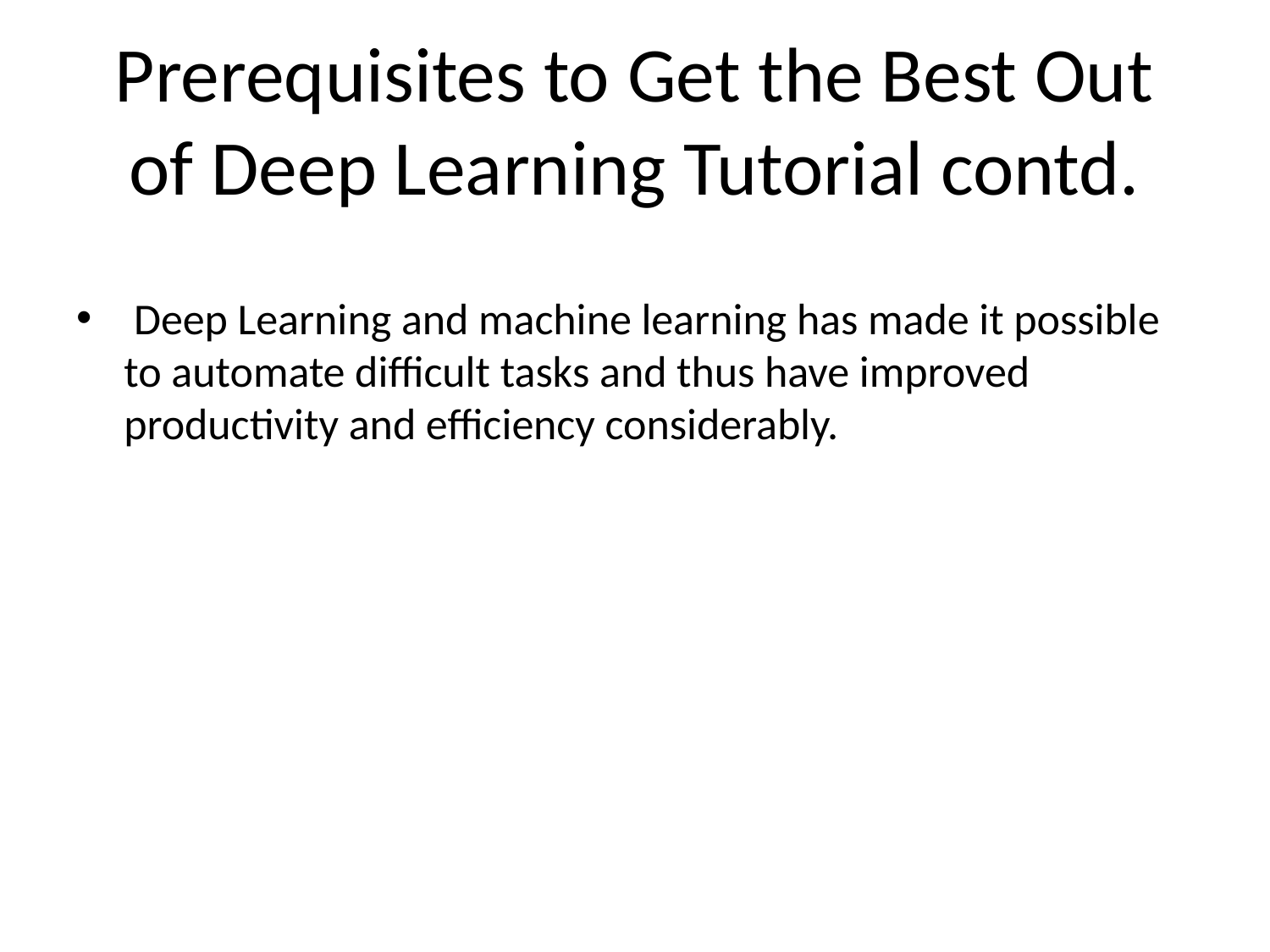

# Prerequisites to Get the Best Out of Deep Learning Tutorial contd.

 Deep Learning and machine learning has made it possible to automate difficult tasks and thus have improved productivity and efficiency considerably.